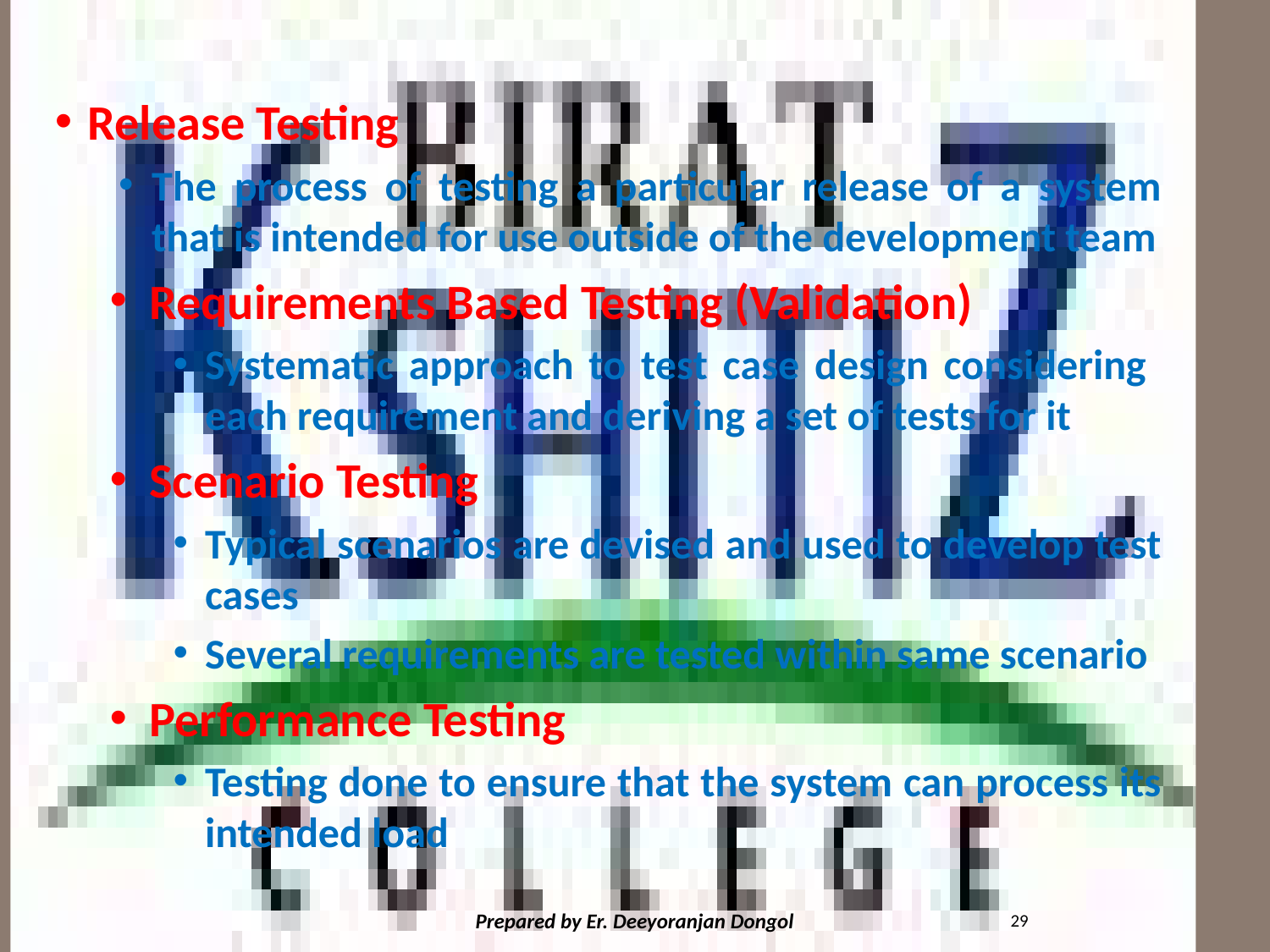

#
Release Testing
The process of testing a particular release of a system that is intended for use outside of the development team
Requirements Based Testing (Validation)
Systematic approach to test case design considering  each requirement and deriving a set of tests for it
Scenario Testing
Typical scenarios are devised and used to develop test cases
Several requirements are tested within same scenario
Performance Testing
Testing done to ensure that the system can process its intended load

29
Prepared by Er. Deeyoranjan Dongol